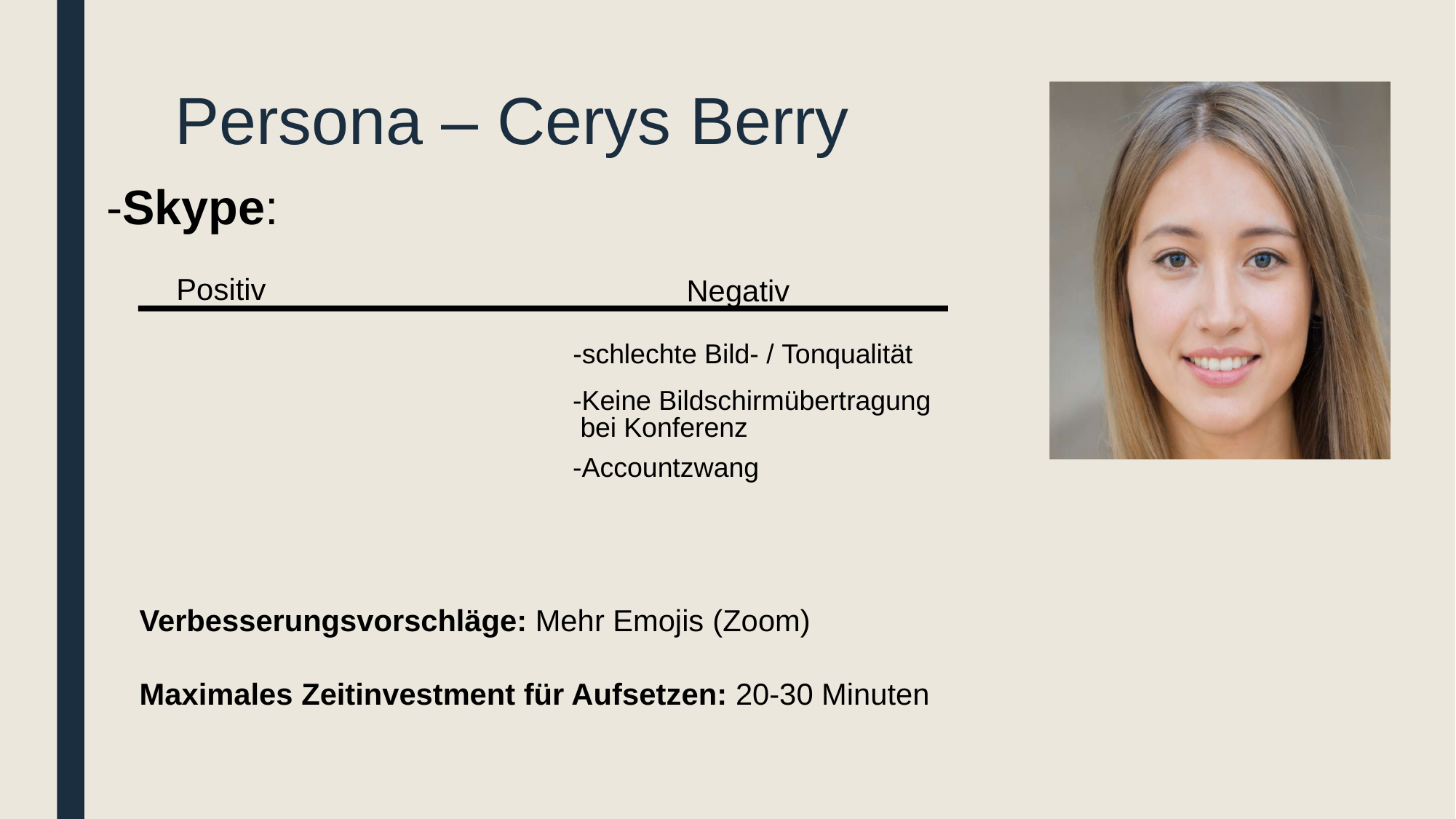

# Persona – Cerys Berry

-Skype:
Positiv
Negativ

-schlechte Bild- / Tonqualität

-Keine Bildschirmübertragung

 bei Konferenz

-Accountzwang

Verbesserungsvorschläge: Mehr Emojis (Zoom)

Maximales Zeitinvestment für Aufsetzen: 20-30 Minuten